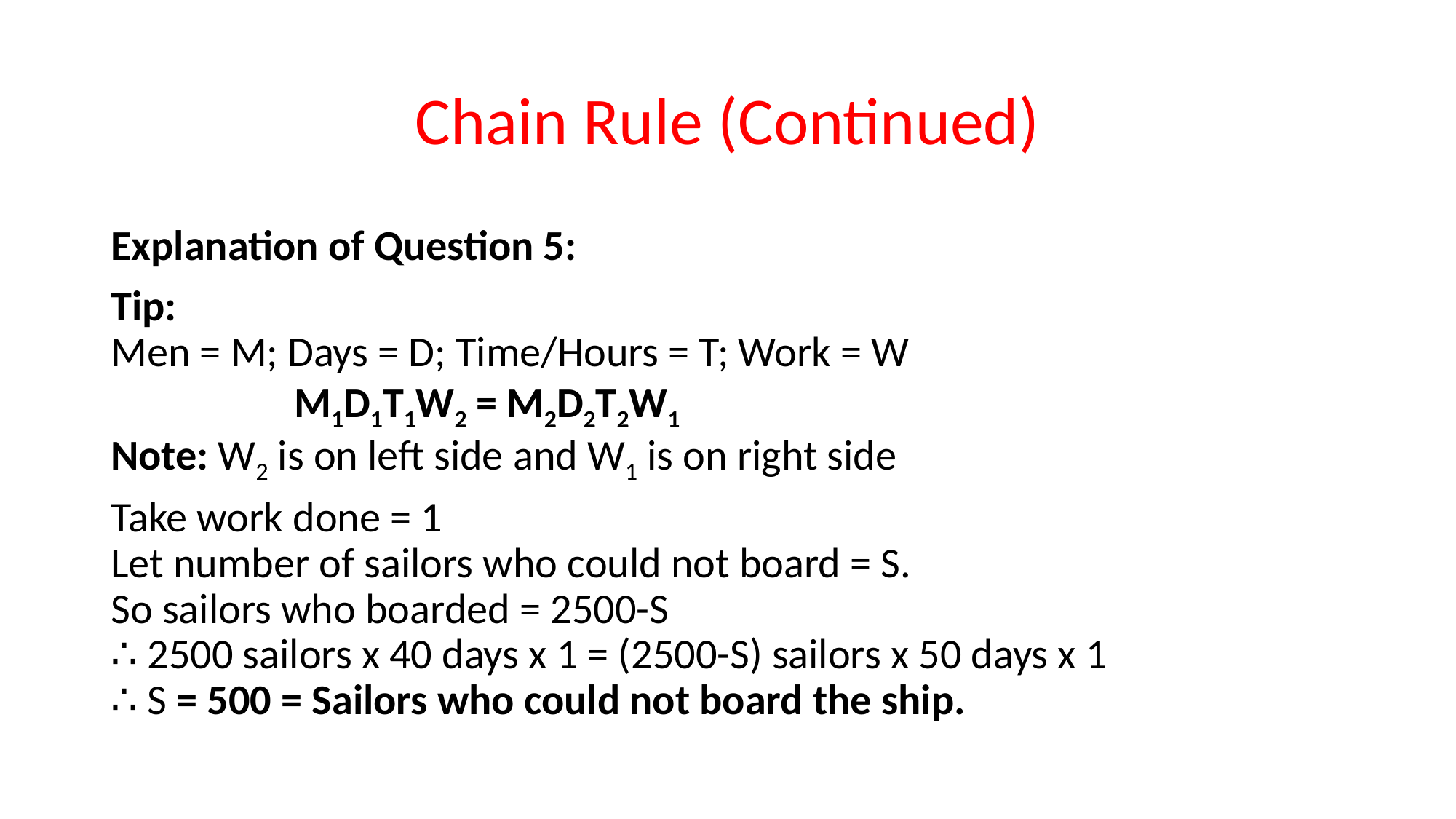

# Chain Rule (Continued)
Explanation of Question 5:
Tip:
Men = M; Days = D; Time/Hours = T; Work = W
                   M1D1T1W2 = M2D2T2W1
Note: W2 is on left side and W1 is on right side
Take work done = 1
Let number of sailors who could not board = S.
So sailors who boarded = 2500-S
∴ 2500 sailors x 40 days x 1 = (2500-S) sailors x 50 days x 1
∴ S = 500 = Sailors who could not board the ship.